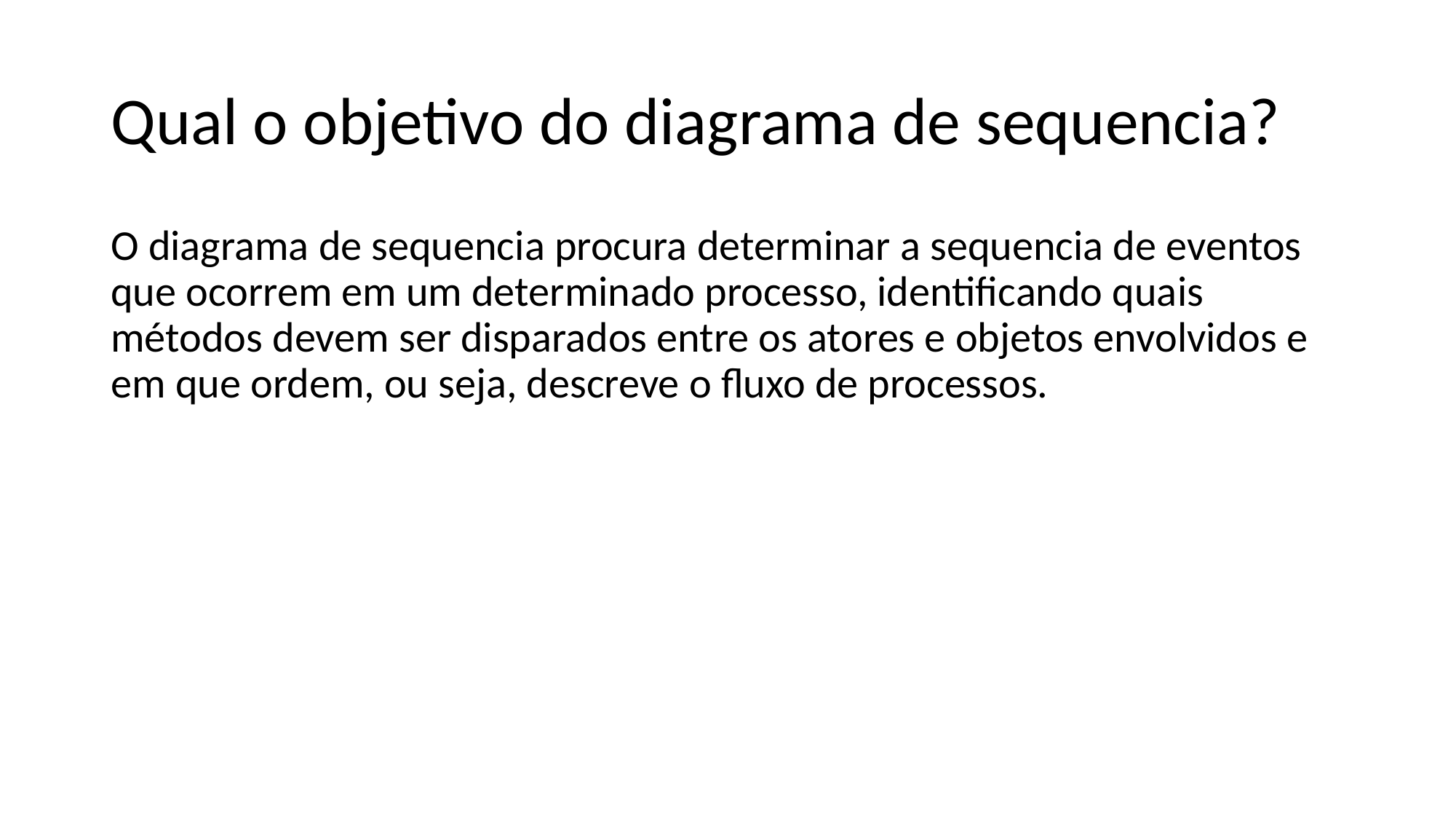

# Qual o objetivo do diagrama de sequencia?
O diagrama de sequencia procura determinar a sequencia de eventos que ocorrem em um determinado processo, identificando quais métodos devem ser disparados entre os atores e objetos envolvidos e em que ordem, ou seja, descreve o fluxo de processos.